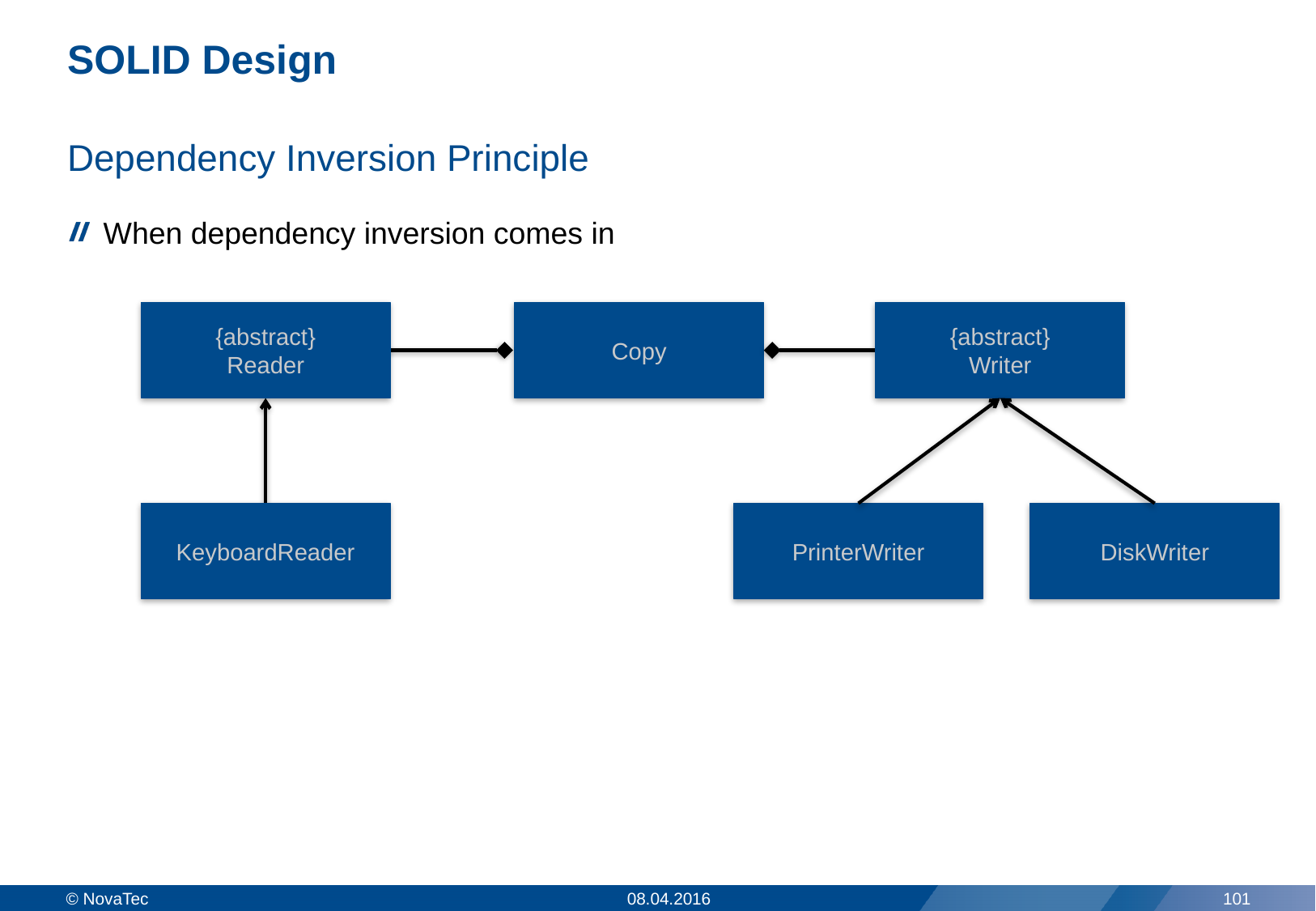

# SOLID Design
Dependency Inversion Principle
When dependency inversion comes in
{abstract}
Reader
Copy
{abstract}
Writer
KeyboardReader
PrinterWriter
DiskWriter